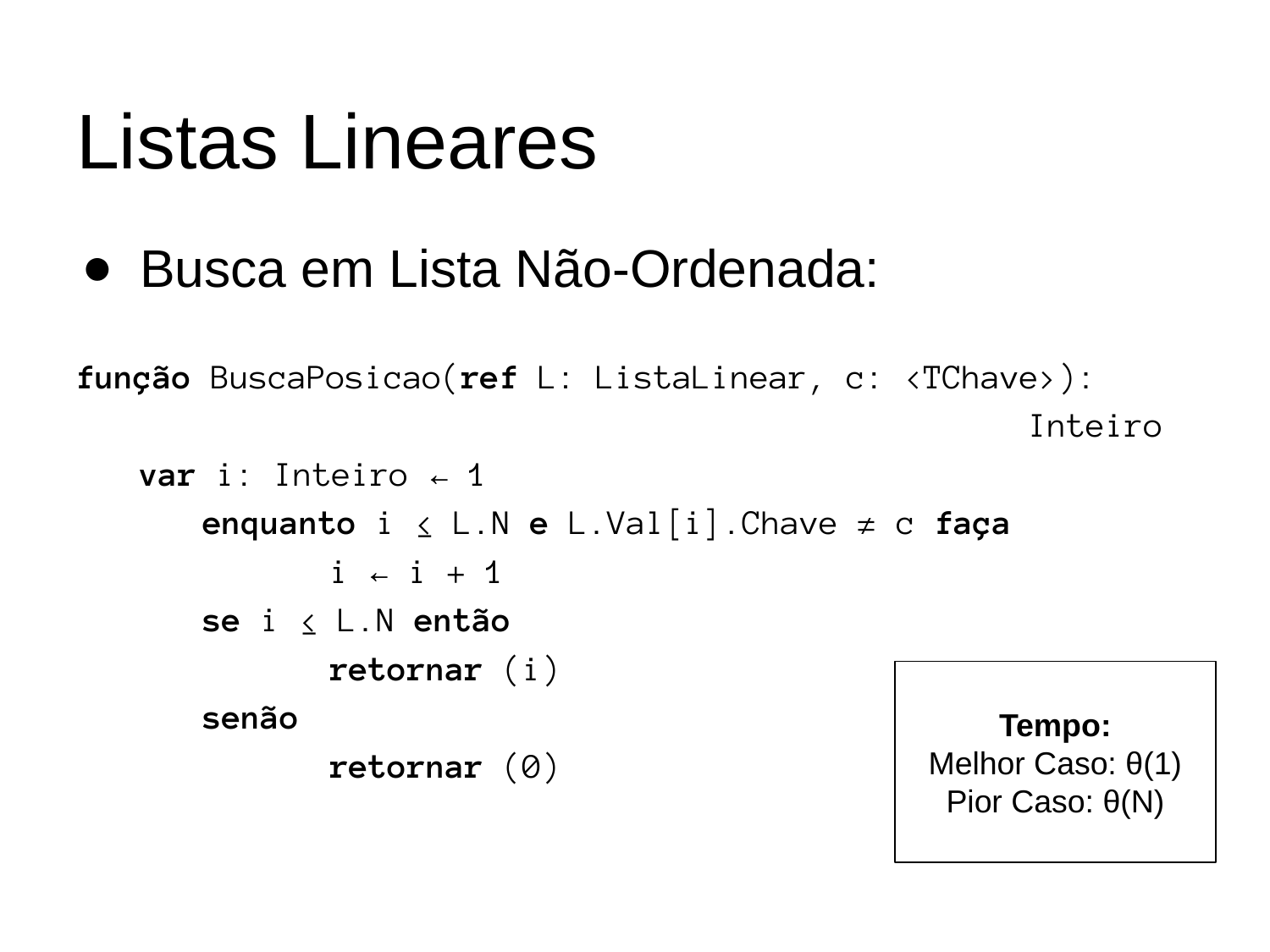

# Listas Lineares
Busca em Lista Não-Ordenada:

função BuscaPosicao(ref L: ListaLinear, c: <TChave>):
Inteiro
var i: Inteiro ← 1
	enquanto i ≤ L.N e L.Val[i].Chave ≠ c faça
		i ← i + 1
	se i ≤ L.N então
		retornar (i)
	senão
		retornar (0)

Tempo:
Melhor Caso: θ(1)
Pior Caso: θ(N)